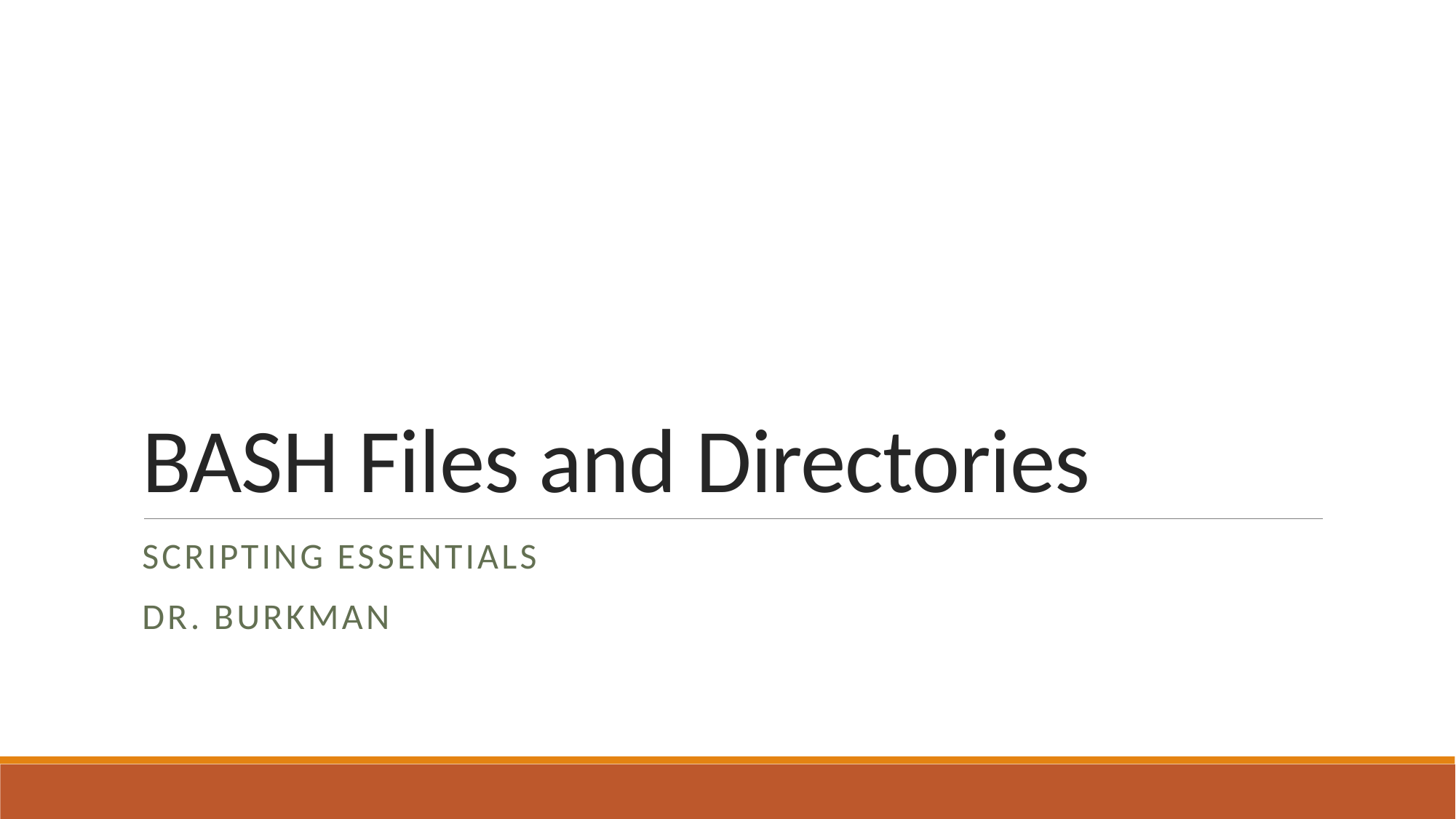

# BASH Files and Directories
Scripting Essentials
Dr. Burkman